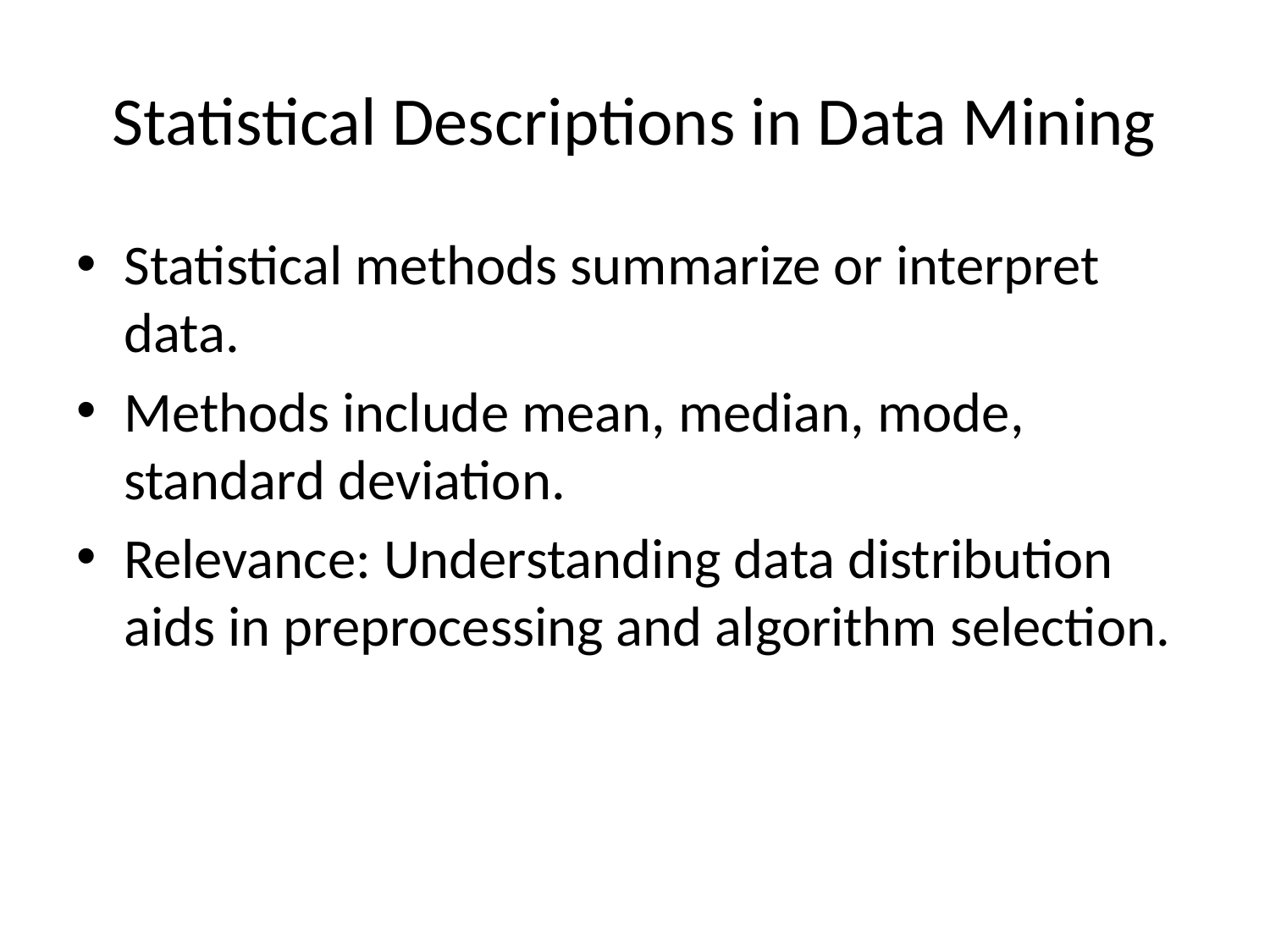

# Statistical Descriptions in Data Mining
Statistical methods summarize or interpret data.
Methods include mean, median, mode, standard deviation.
Relevance: Understanding data distribution aids in preprocessing and algorithm selection.